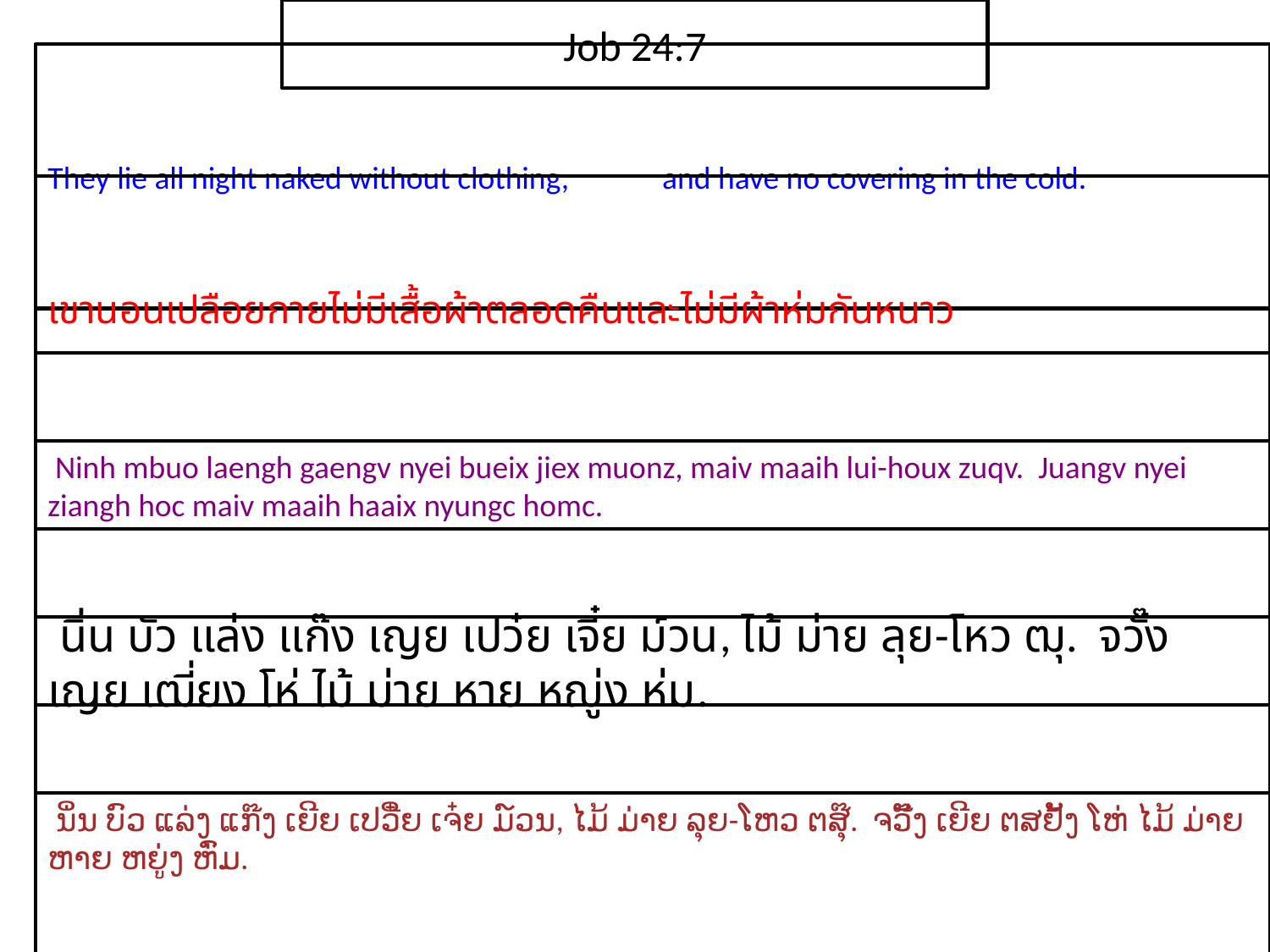

Job 24:7
They lie all night naked without clothing,             and have no covering in the cold.
เขา​นอน​เปลือย​กาย​ไม่​มี​เสื้อผ้า​ตลอด​คืนและ​ไม่​มี​ผ้า​ห่ม​กัน​หนาว
 Ninh mbuo laengh gaengv nyei bueix jiex muonz, maiv maaih lui-houx zuqv.  Juangv nyei ziangh hoc maiv maaih haaix nyungc homc.
 นิ่น บัว แล่ง แก๊ง เญย เปว๋ย เจี๋ย ม์วน, ไม้ ม่าย ลุย-โหว ฒุ.  จวั๊ง เญย เฒี่ยง โห่ ไม้ ม่าย หาย หญู่ง ห่ม.
 ນິ່ນ ບົວ ແລ່ງ ແກ໊ງ ເຍີຍ ເປວີ໋ຍ ເຈ໋ຍ ມ໌ວນ, ໄມ້ ມ່າຍ ລຸຍ-ໂຫວ ຕສຸ໊.  ຈວັ໊ງ ເຍີຍ ຕສຢັ້ງ ໂຫ່ ໄມ້ ມ່າຍ ຫາຍ ຫຍູ່ງ ຫົ່ມ.